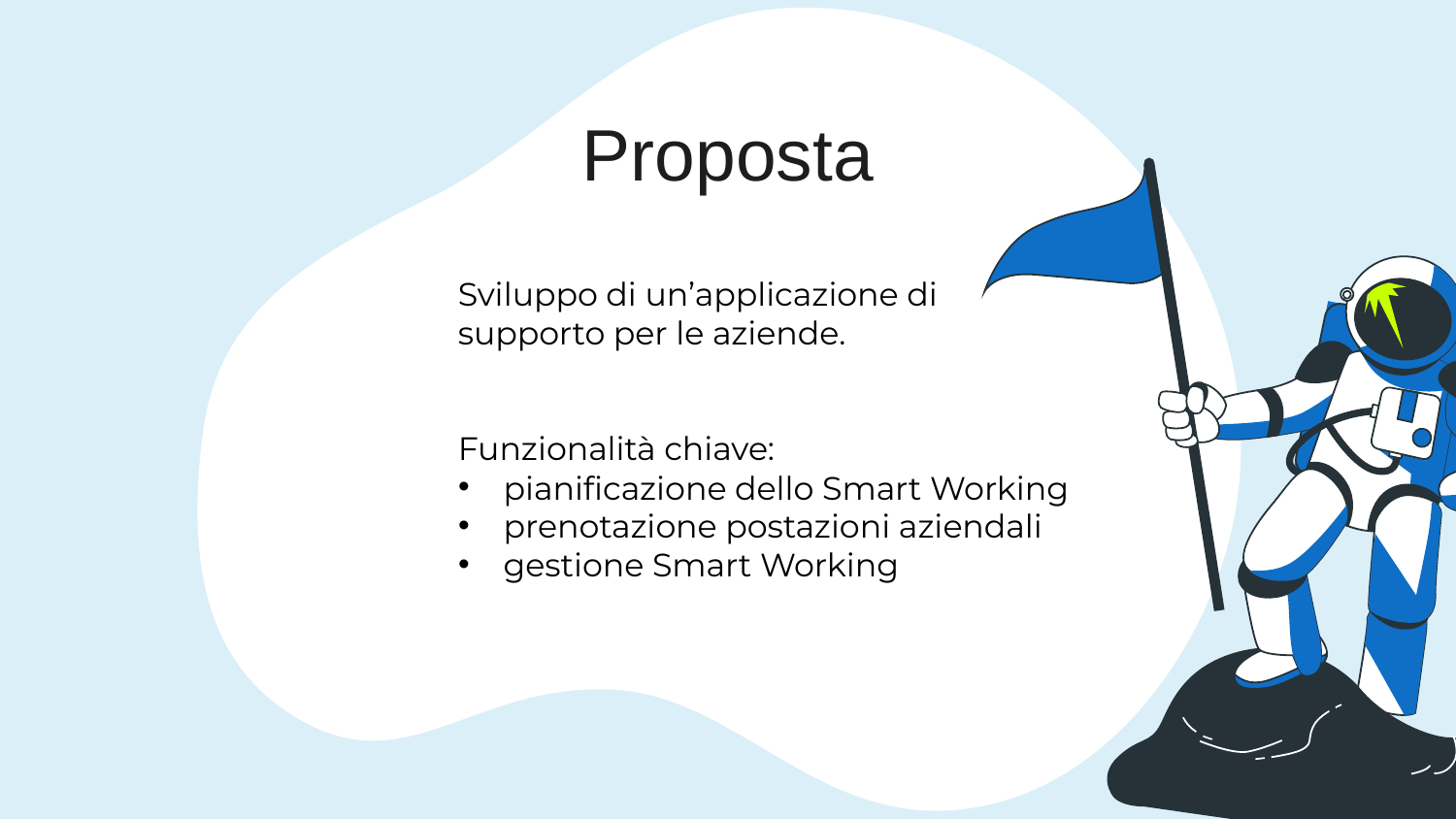

Proposta

Sviluppo di un’applicazione di supporto per le aziende.

Funzionalità chiave:
pianificazione dello Smart Working
prenotazione postazioni aziendali
gestione Smart Working